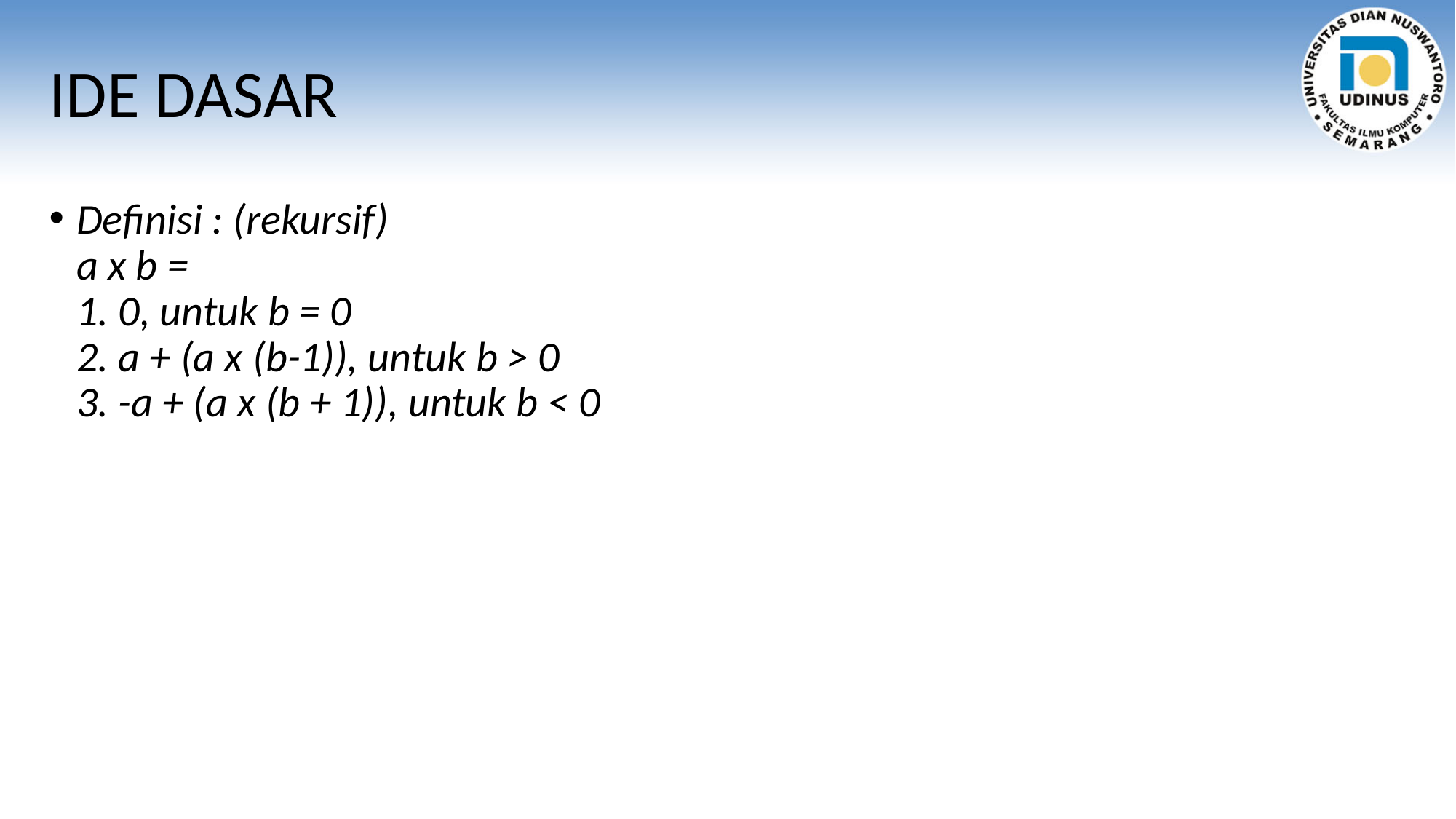

# IDE DASAR
Definisi : (rekursif)
a x b =
1. 0, untuk b = 0
2. a + (a x (b-1)), untuk b > 0
3. -a + (a x (b + 1)), untuk b < 0